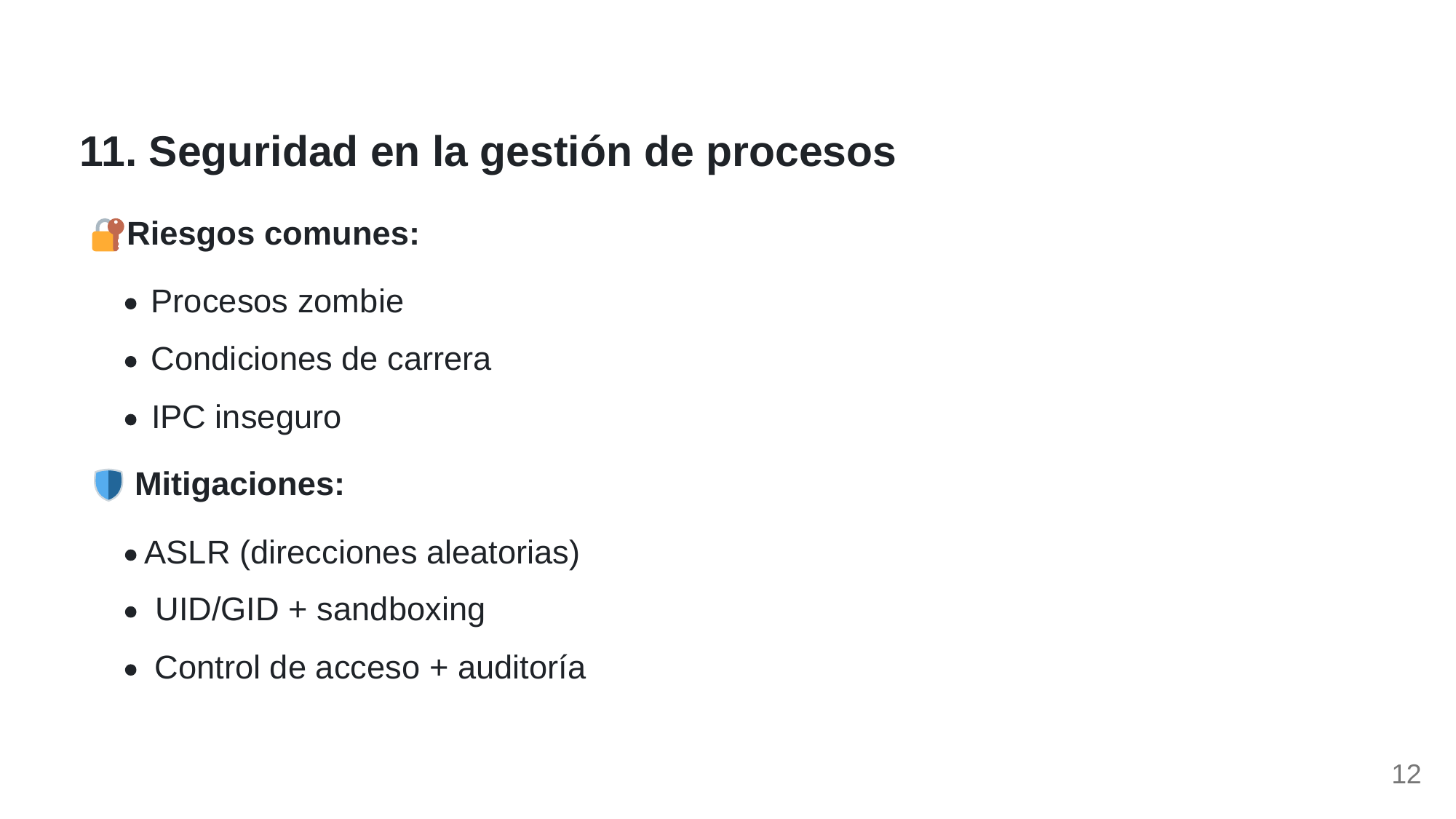

11. Seguridad en la gestión de procesos
 Riesgos comunes:

Procesos zombie

Condiciones de carrera

IPC inseguro

 Mitigaciones:

ASLR (direcciones aleatorias)

UID/GID + sandboxing

Control de acceso + auditoría

12